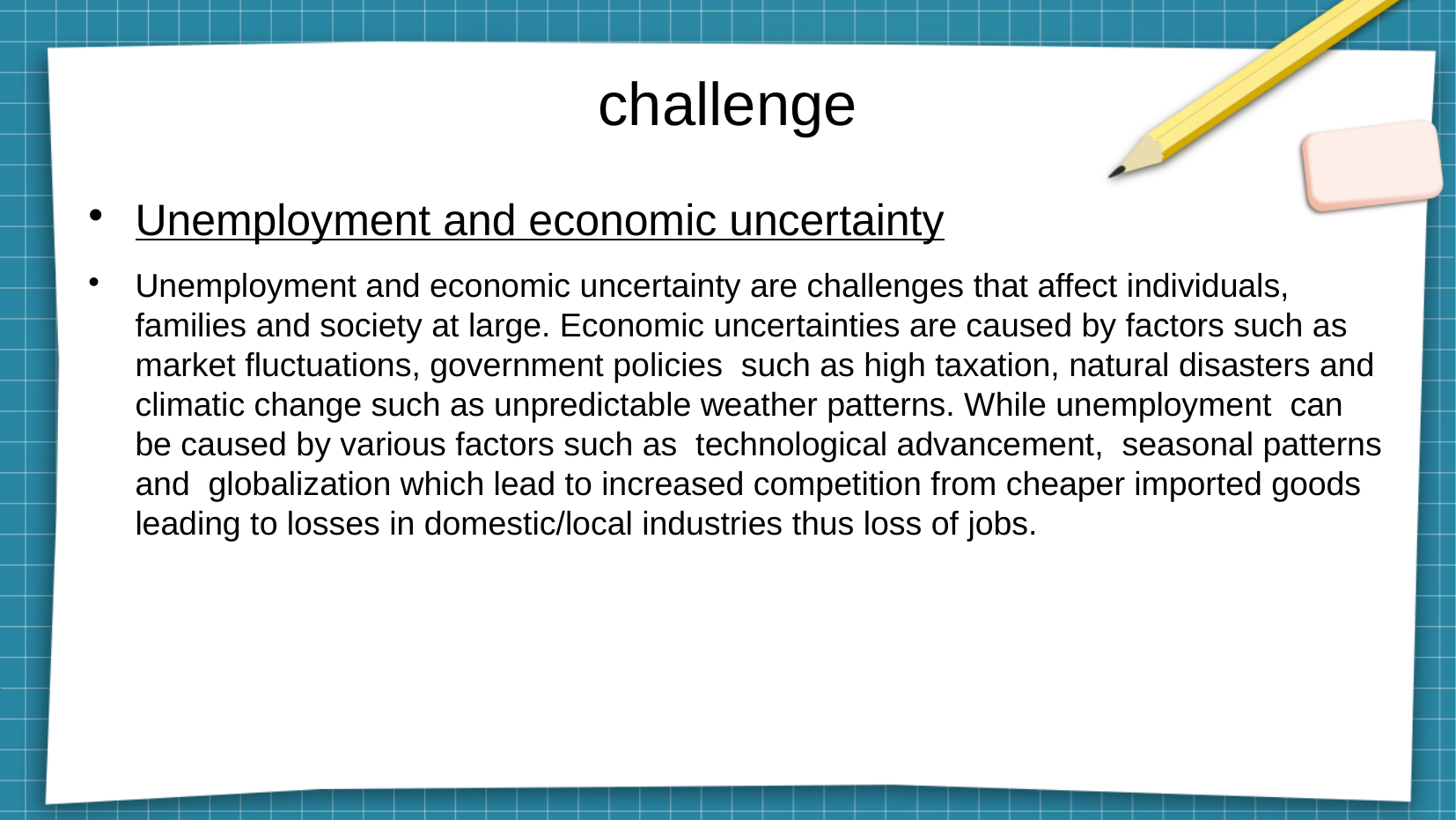

# challenge
Unemployment and economic uncertainty
Unemployment and economic uncertainty are challenges that affect individuals, families and society at large. Economic uncertainties are caused by factors such as market fluctuations, government policies  such as high taxation, natural disasters and climatic change such as unpredictable weather patterns. While unemployment  can be caused by various factors such as  technological advancement,  seasonal patterns and  globalization which lead to increased competition from cheaper imported goods leading to losses in domestic/local industries thus loss of jobs.